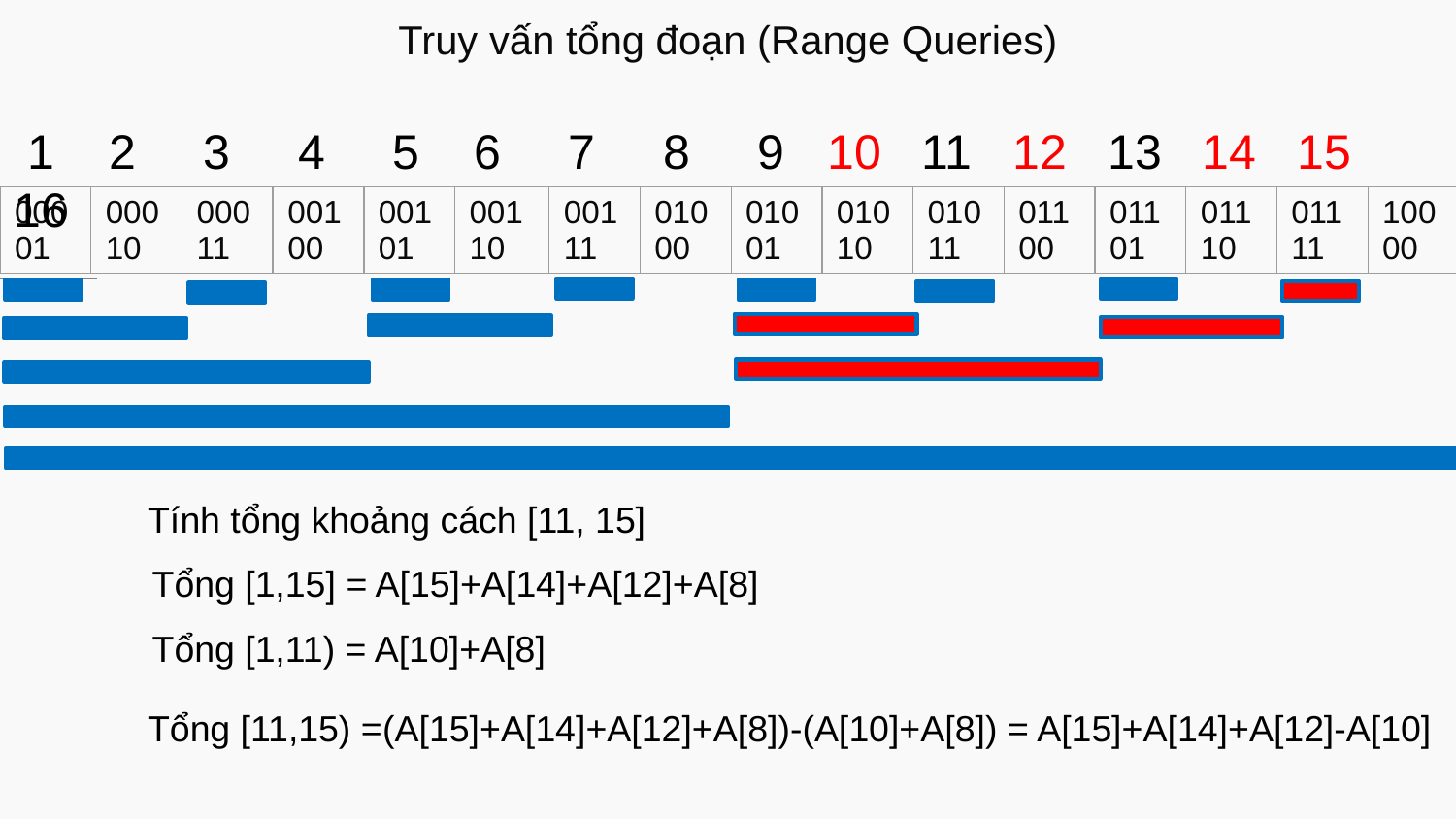

# Truy vấn tổng đoạn (Range Queries)
 1    2     3     4     5    6     7     8     9   10   11   12   13   14   15   16
| 00001 | 00010 | 00011 | 00100 | 00101 | 00110 | 00111 | 01000 | 01001 | 01010 | 01011 | 01100 | 01101 | 01110 | 01111 | 10000 |
| --- | --- | --- | --- | --- | --- | --- | --- | --- | --- | --- | --- | --- | --- | --- | --- |

Tính tổng khoảng cách [11, 15]
Tổng [1,15] = A[15]+A[14]+A[12]+A[8]
Tổng [1,11) = A[10]+A[8]
Tổng [11,15) =(A[15]+A[14]+A[12]+A[8])-(A[10]+A[8]) = A[15]+A[14]+A[12]-A[10]